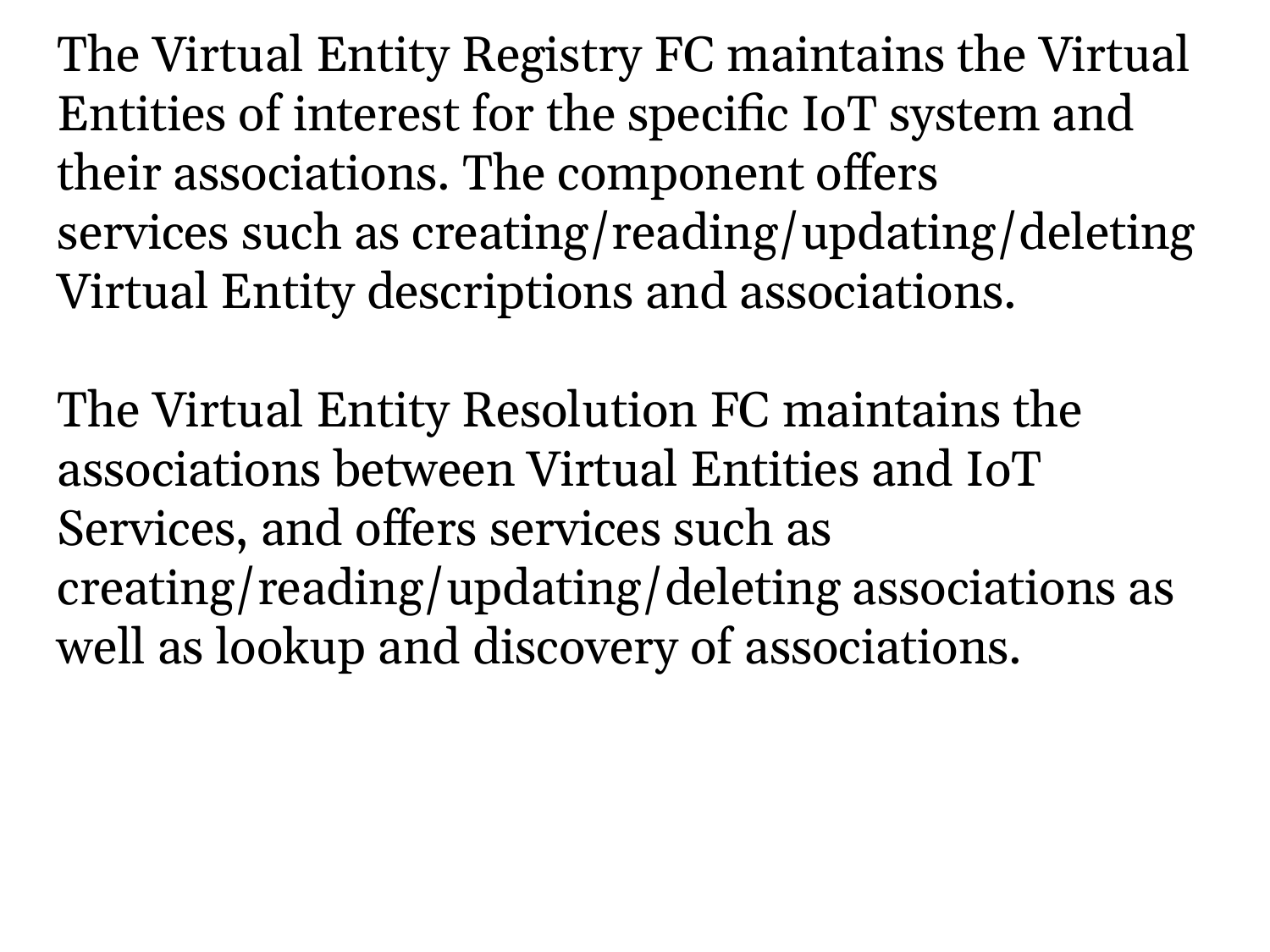

The Virtual Entity Registry FC maintains the Virtual Entities of interest for the specific IoT system and their associations. The component offers
services such as creating/reading/updating/deleting Virtual Entity descriptions and associations.

The Virtual Entity Resolution FC maintains the associations between Virtual Entities and IoT Services, and offers services such as creating/reading/updating/deleting associations as well as lookup and discovery of associations.